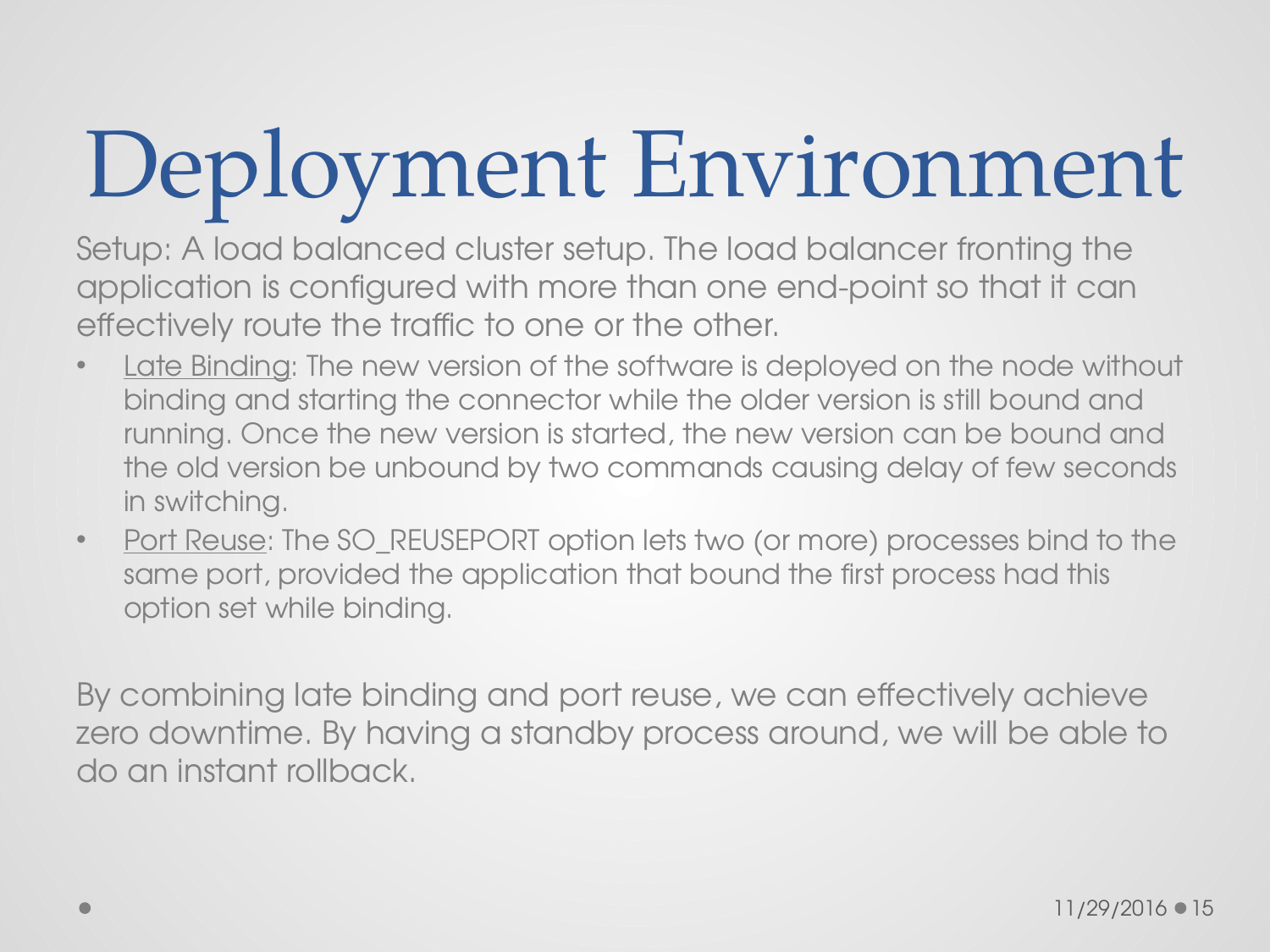

# Deployment Environment
Setup: A load balanced cluster setup. The load balancer fronting the application is configured with more than one end-point so that it can effectively route the traffic to one or the other.
Late Binding: The new version of the software is deployed on the node without binding and starting the connector while the older version is still bound and running. Once the new version is started, the new version can be bound and the old version be unbound by two commands causing delay of few seconds in switching.
Port Reuse: The SO_REUSEPORT option lets two (or more) processes bind to the same port, provided the application that bound the first process had this option set while binding.

By combining late binding and port reuse, we can effectively achieve zero downtime. By having a standby process around, we will be able to do an instant rollback.
11/29/2016
15